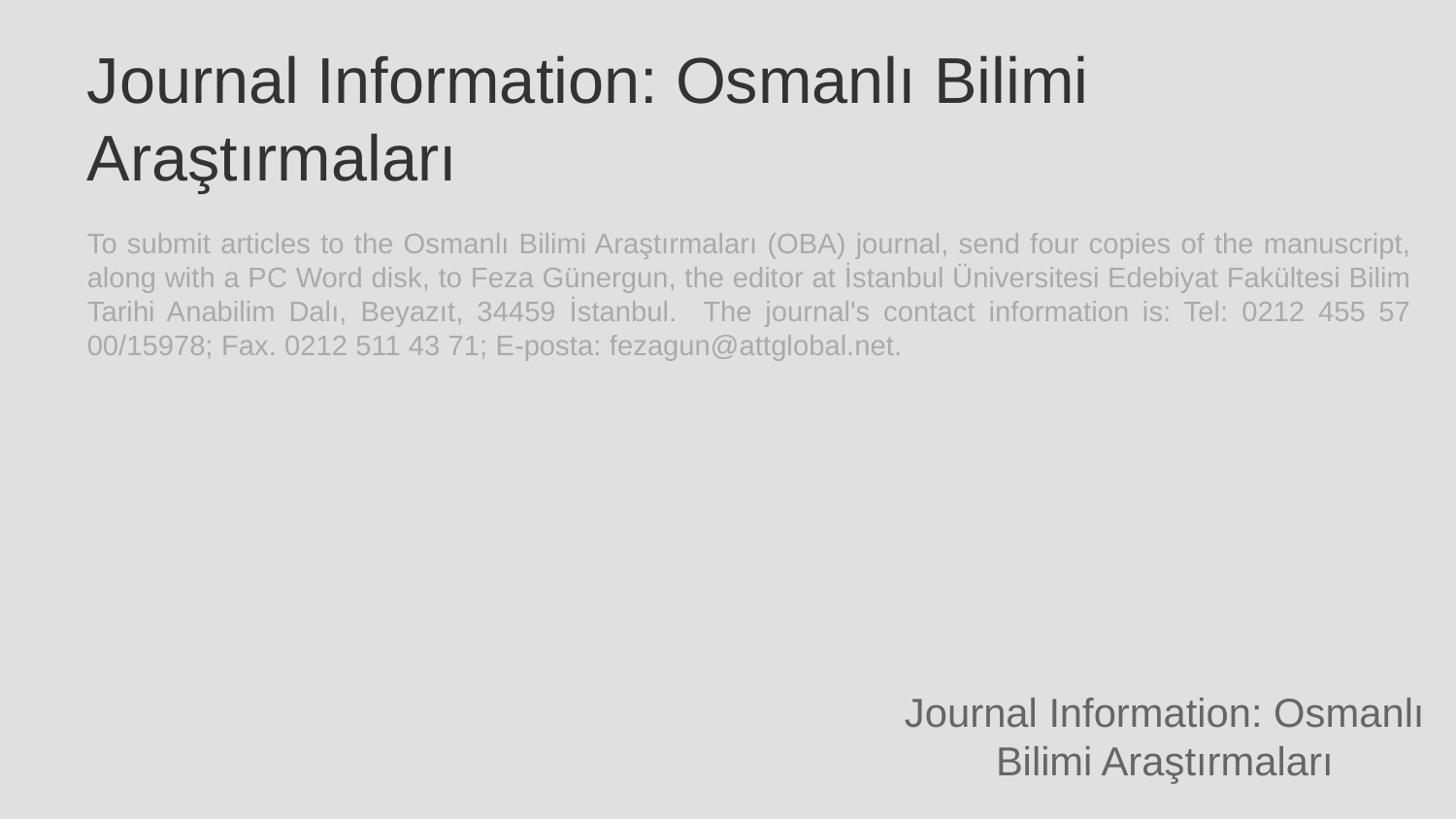

Journal Information: Osmanlı Bilimi Araştırmaları
To submit articles to the Osmanlı Bilimi Araştırmaları (OBA) journal, send four copies of the manuscript, along with a PC Word disk, to Feza Günergun, the editor at İstanbul Üniversitesi Edebiyat Fakültesi Bilim Tarihi Anabilim Dalı, Beyazıt, 34459 İstanbul.  The journal's contact information is: Tel: 0212 455 57 00/15978; Fax. 0212 511 43 71; E-posta: fezagun@attglobal.net.
Journal Information: Osmanlı Bilimi Araştırmaları